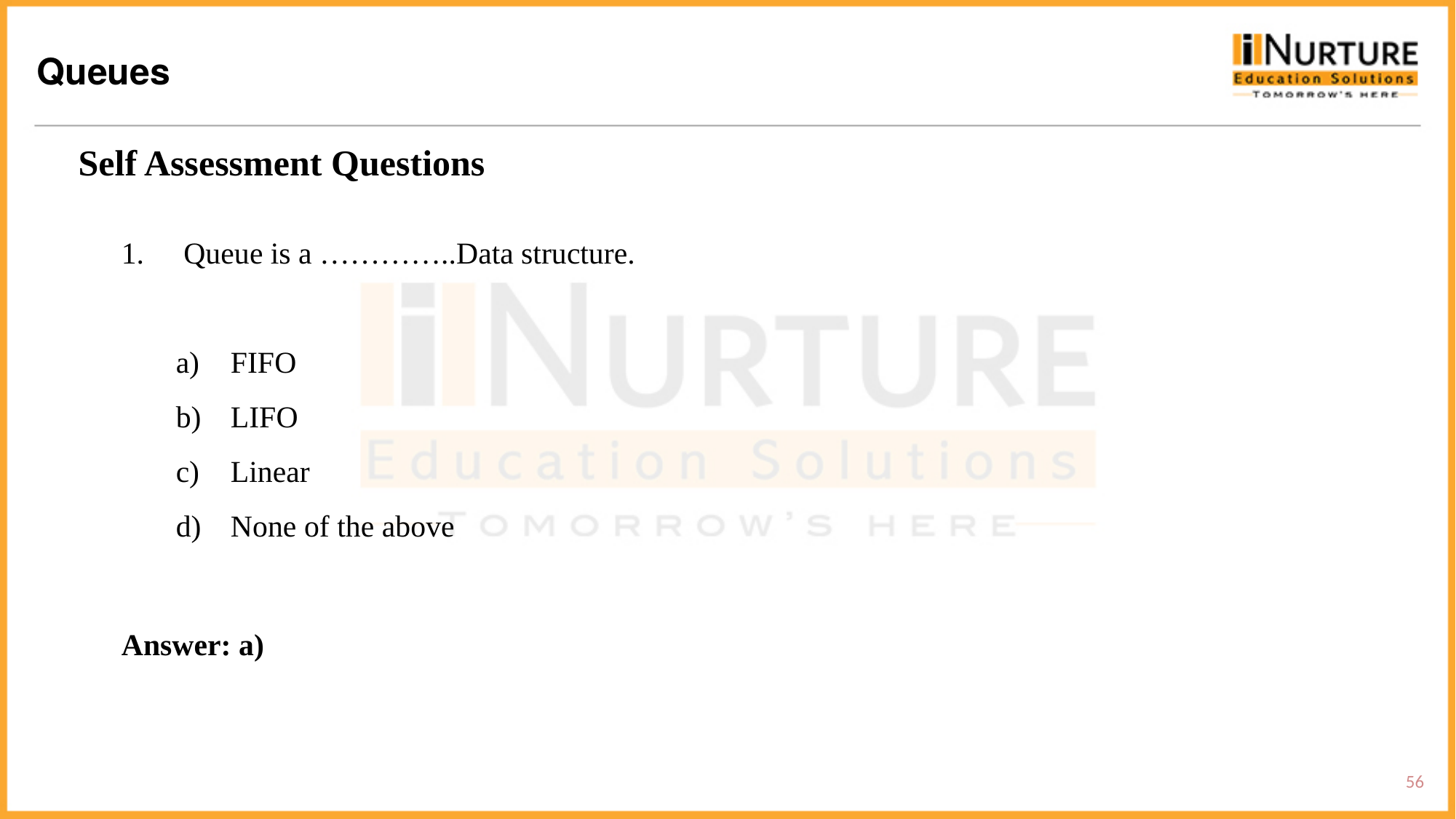

Queues
Self Assessment Questions

 Queue is a …………..Data structure.

FIFO
LIFO
Linear
None of the above

Answer: a)
56